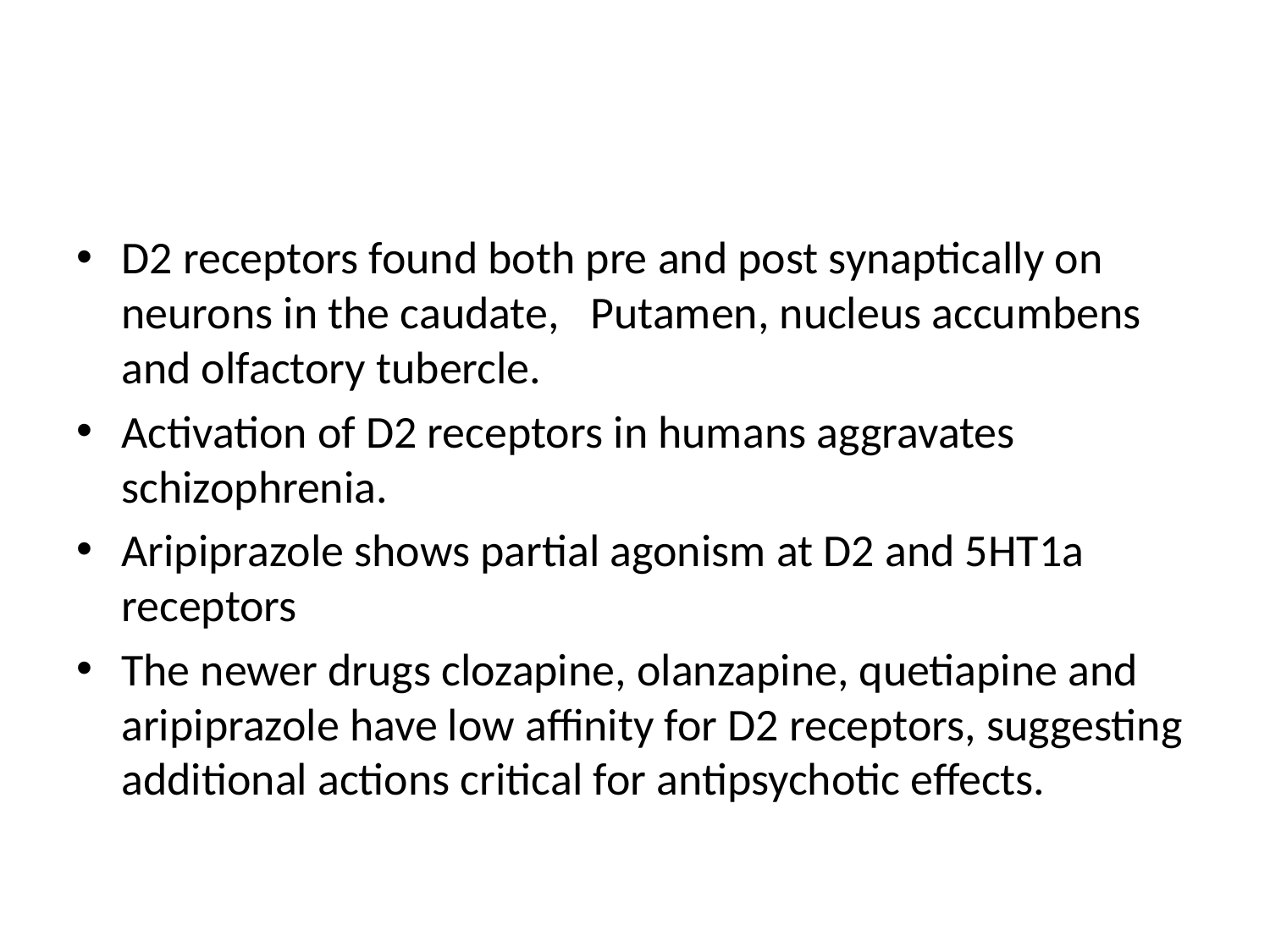

#
D2 receptors found both pre and post synaptically on neurons in the caudate,   Putamen, nucleus accumbens and olfactory tubercle.
Activation of D2 receptors in humans aggravates schizophrenia.
Aripiprazole shows partial agonism at D2 and 5HT1a receptors
The newer drugs clozapine, olanzapine, quetiapine and aripiprazole have low affinity for D2 receptors, suggesting additional actions critical for antipsychotic effects.